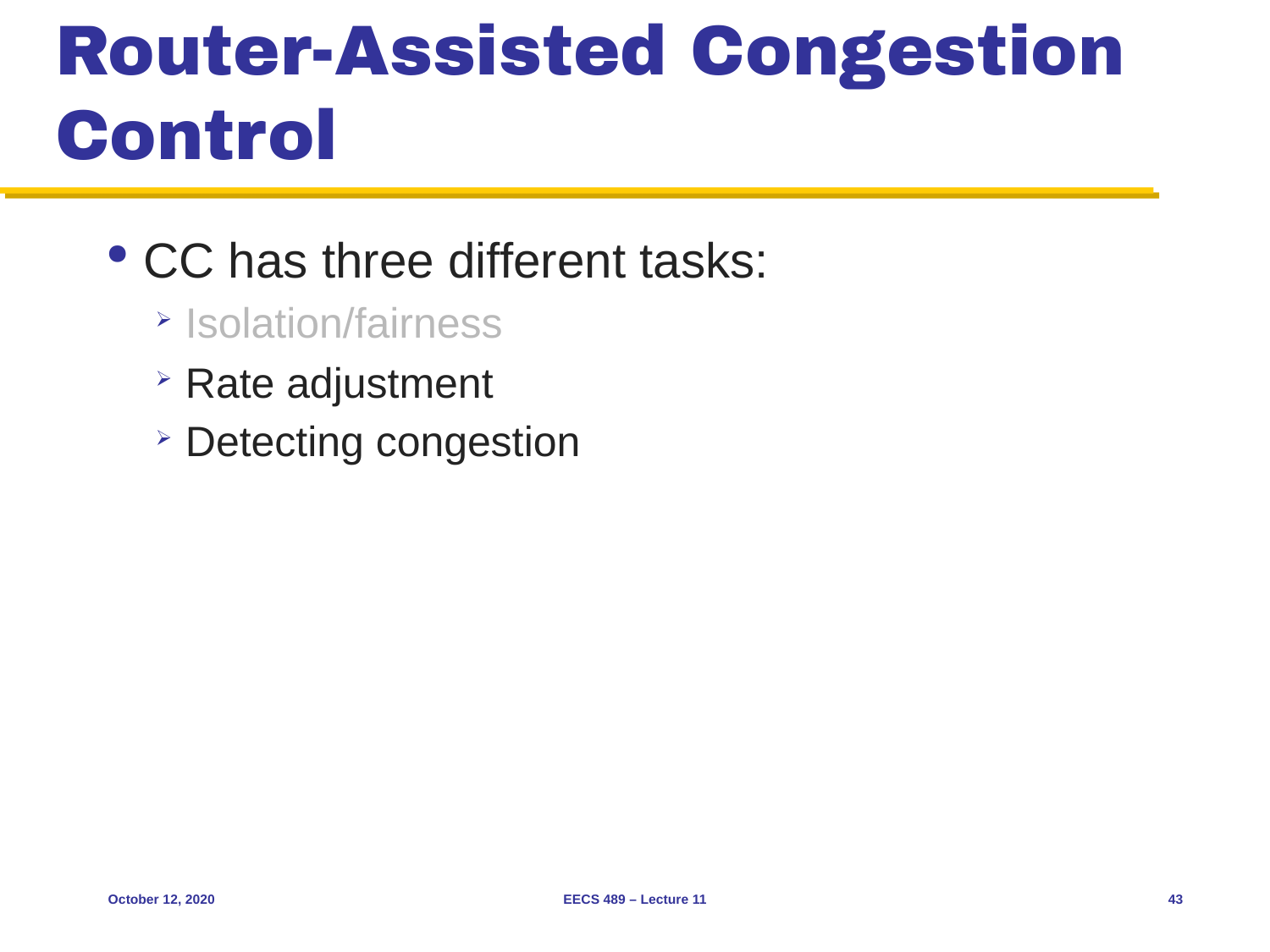

# Router-Assisted Congestion Control
CC has three different tasks:
Isolation/fairness
Rate adjustment
Detecting congestion

October 12, 2020
EECS 489 – Lecture 11
43